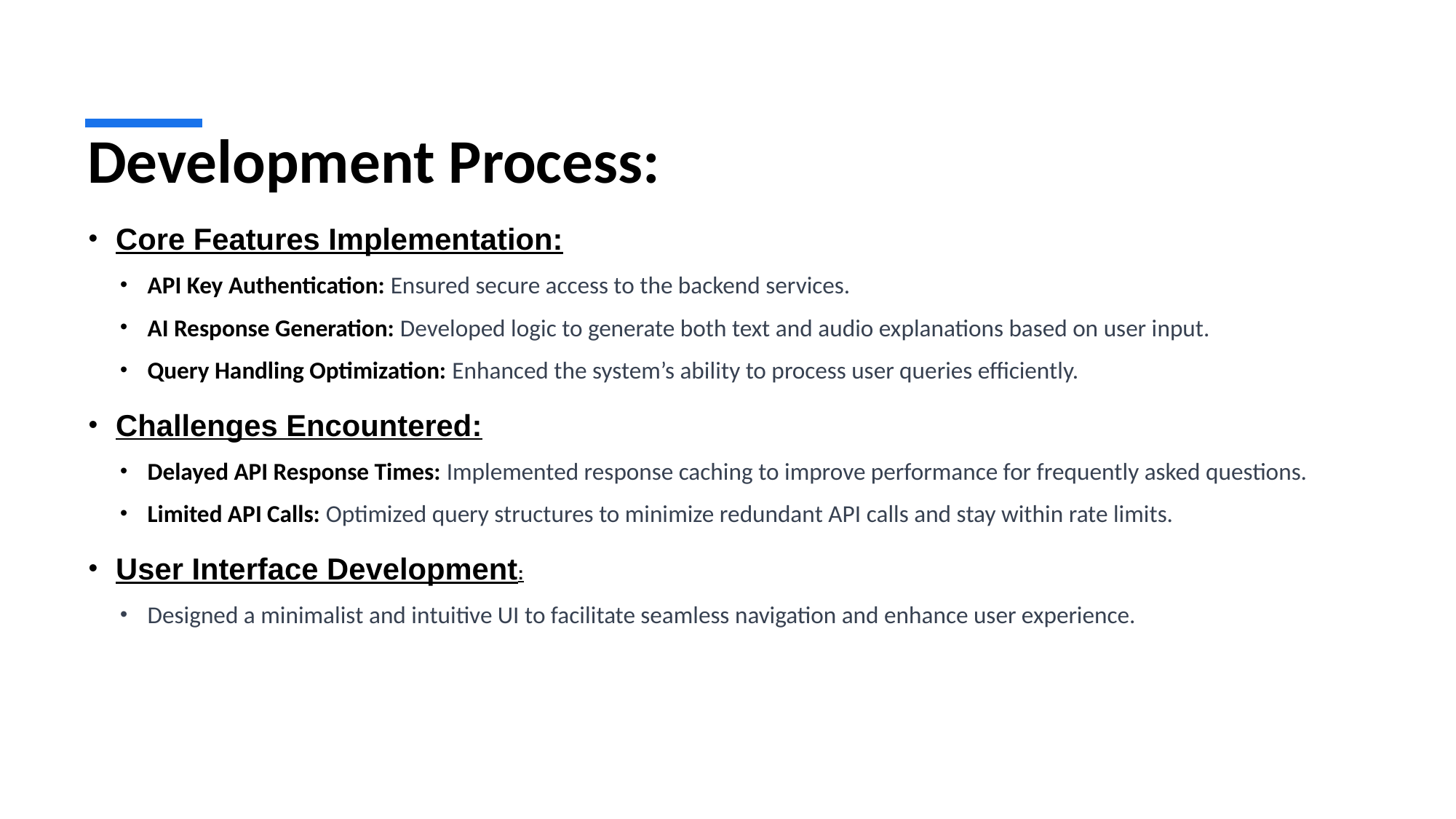

# Development Process:
Core Features Implementation:
API Key Authentication: Ensured secure access to the backend services.
AI Response Generation: Developed logic to generate both text and audio explanations based on user input.
Query Handling Optimization: Enhanced the system’s ability to process user queries efficiently.
Challenges Encountered:
Delayed API Response Times: Implemented response caching to improve performance for frequently asked questions.
Limited API Calls: Optimized query structures to minimize redundant API calls and stay within rate limits.
User Interface Development:
Designed a minimalist and intuitive UI to facilitate seamless navigation and enhance user experience.